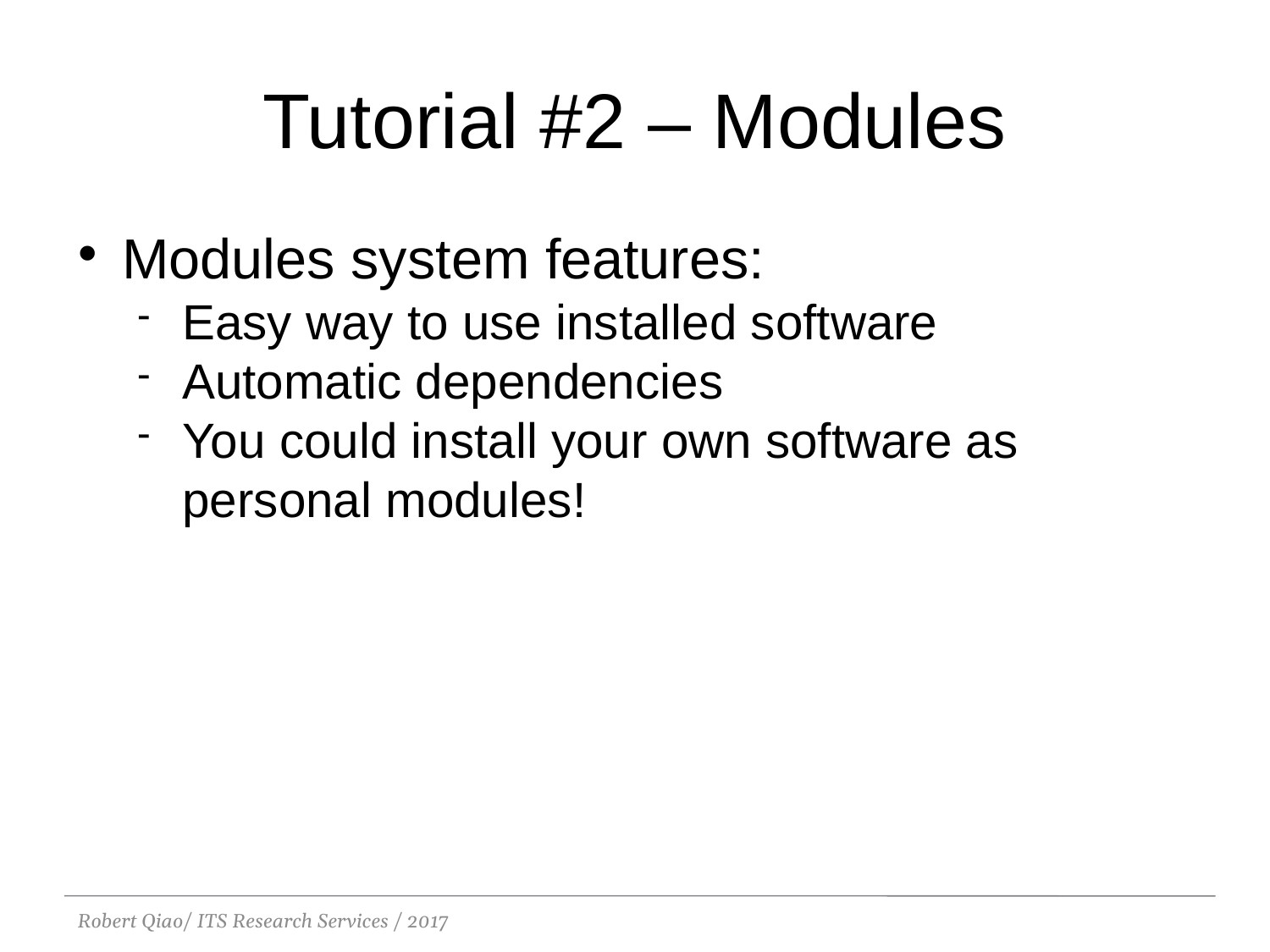

Tutorial #2 – Modules
Modules system features:
Easy way to use installed software
Automatic dependencies
You could install your own software as personal modules!
Robert Qiao/ ITS Research Services / 2017